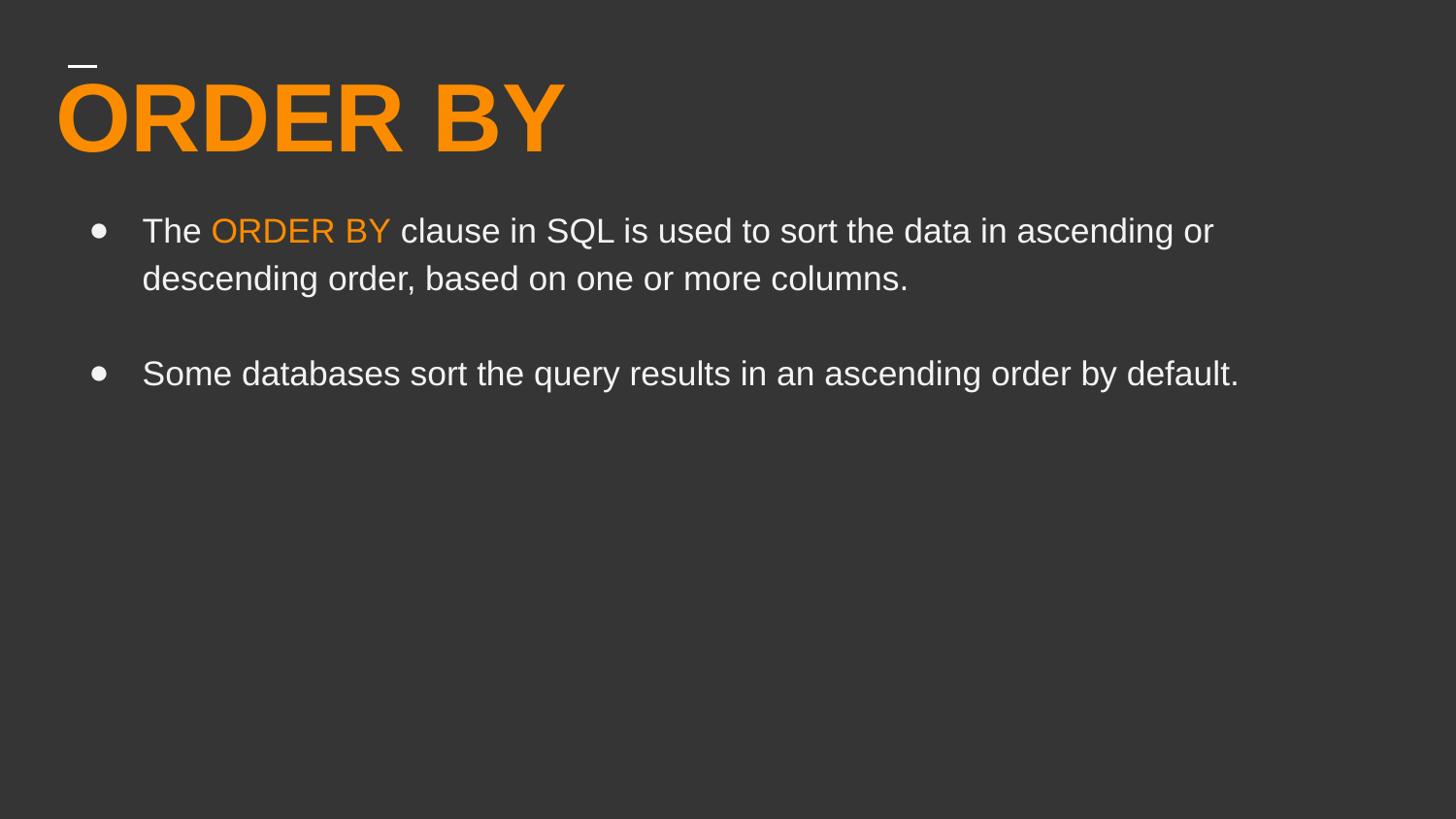

# ORDER BY

The ORDER BY clause in SQL is used to sort the data in ascending or descending order, based on one or more columns.

Some databases sort the query results in an ascending order by default.